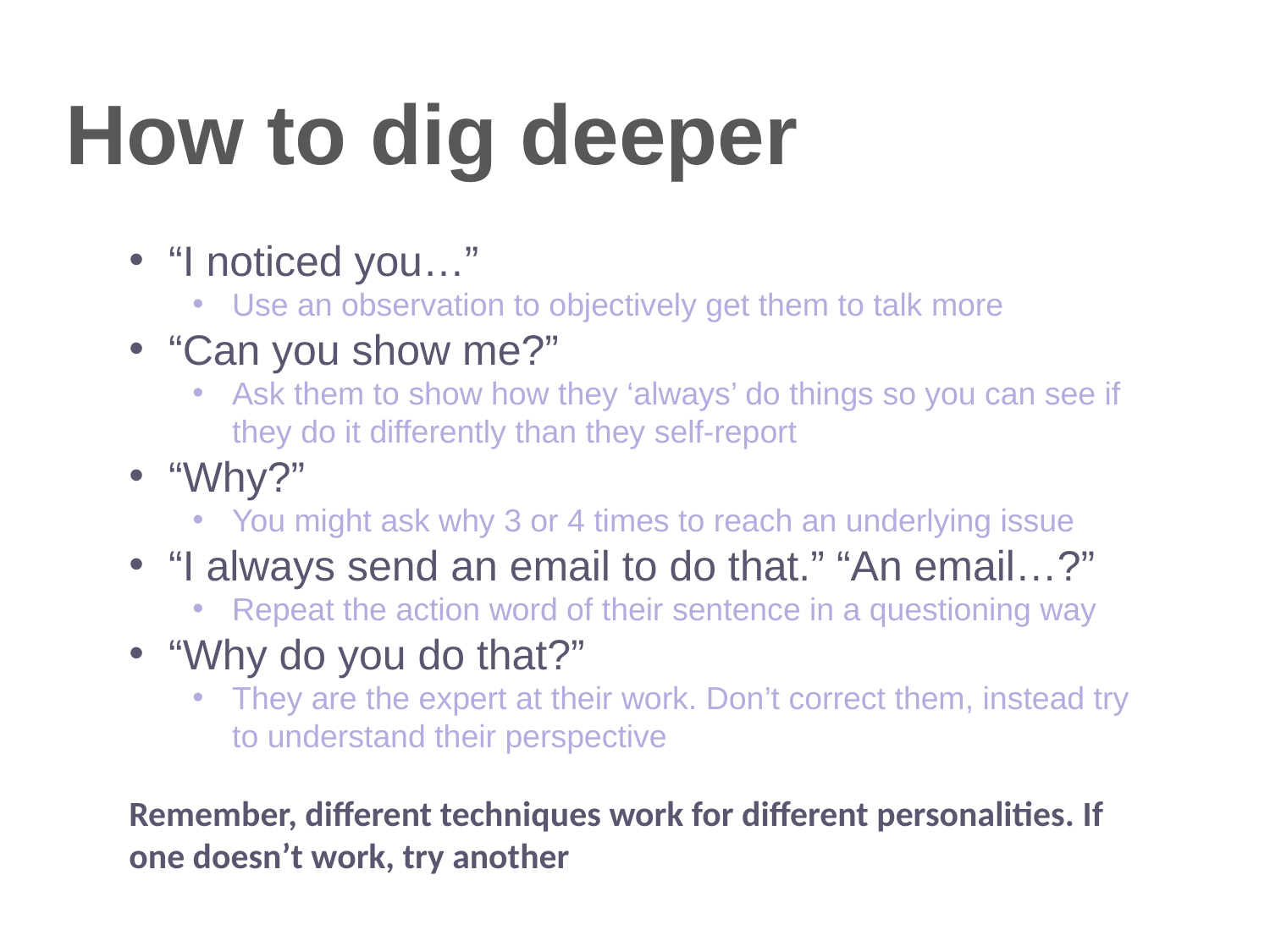

How to dig deeper

“I noticed you…”
Use an observation to objectively get them to talk more
“Can you show me?”
Ask them to show how they ‘always’ do things so you can see if they do it differently than they self-report
“Why?”
You might ask why 3 or 4 times to reach an underlying issue
“I always send an email to do that.” “An email…?”
Repeat the action word of their sentence in a questioning way
“Why do you do that?”
They are the expert at their work. Don’t correct them, instead try to understand their perspective
Remember, different techniques work for different personalities. If one doesn’t work, try another